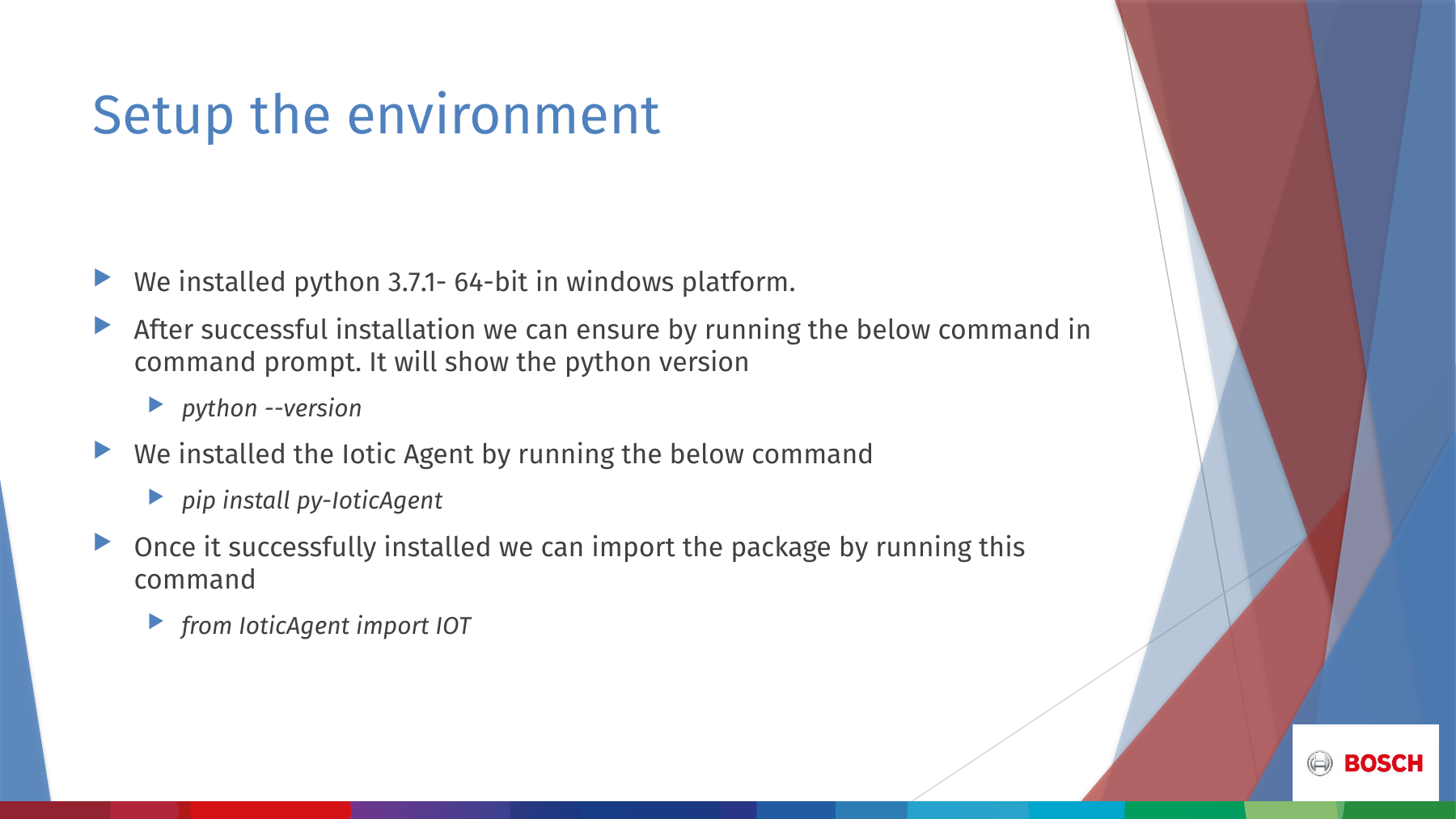

# Setup the environment
We installed python 3.7.1- 64-bit in windows platform.
After successful installation we can ensure by running the below command in command prompt. It will show the python version
python --version
We installed the Iotic Agent by running the below command
pip install py-IoticAgent
Once it successfully installed we can import the package by running this command
from IoticAgent import IOT